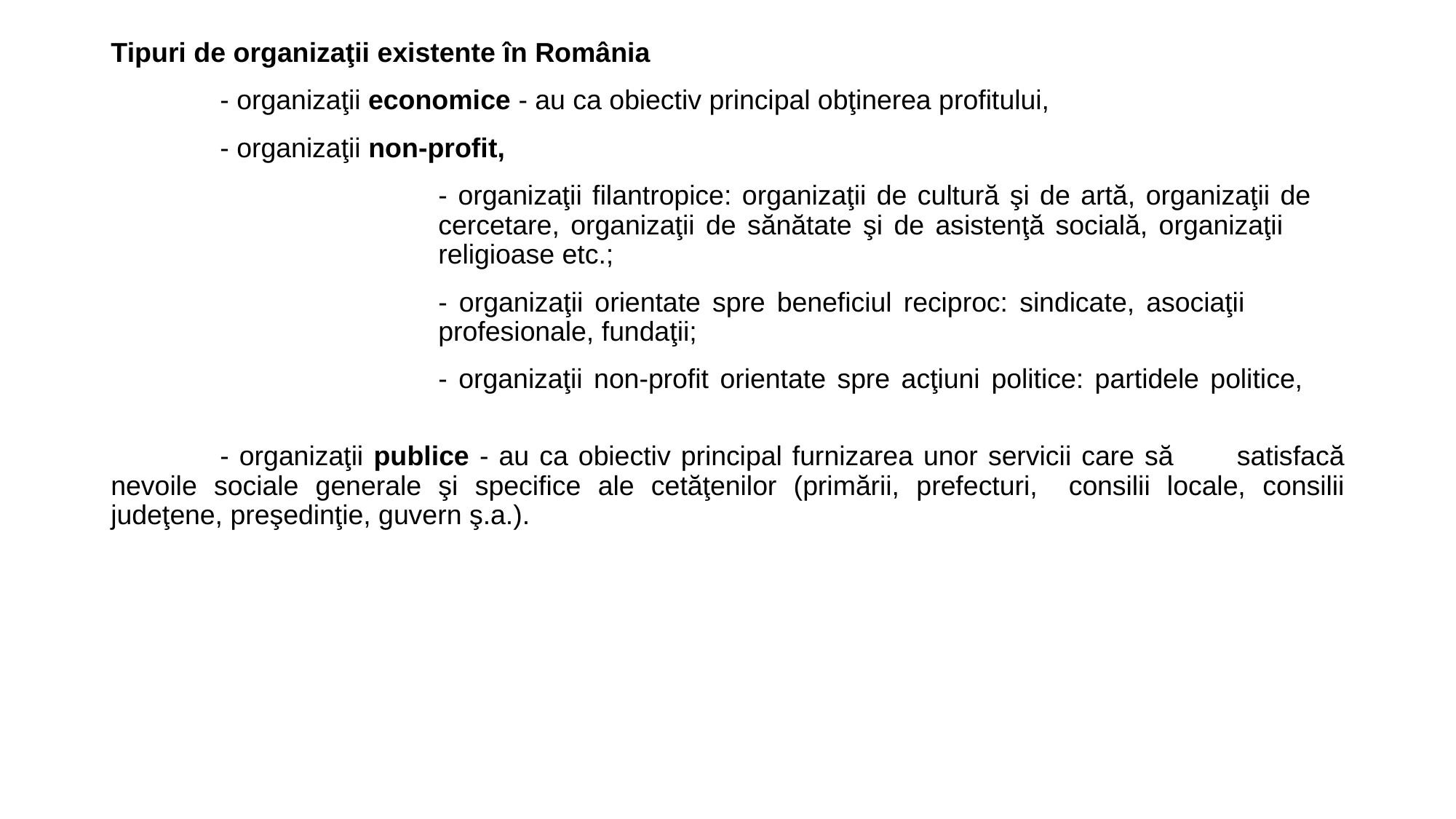

Tipuri de organizaţii existente în România
	- organizaţii economice - au ca obiectiv principal obţinerea profitului,
	- organizaţii non-profit,
			- organizaţii filantropice: organizaţii de cultură şi de artă, organizaţii de 				cercetare, organizaţii de sănătate şi de asistenţă socială, organizaţii 				religioase etc.;
			- organizaţii orientate spre beneficiul reciproc: sindicate, asociaţii 				profesionale, fundaţii;
			- organizaţii non-profit orientate spre acţiuni politice: partidele politice,
	- organizaţii publice - au ca obiectiv principal furnizarea unor servicii care să 	satisfacă nevoile sociale generale şi specifice ale cetăţenilor (primării, prefecturi, 	consilii locale, consilii judeţene, preşedinţie, guvern ş.a.).